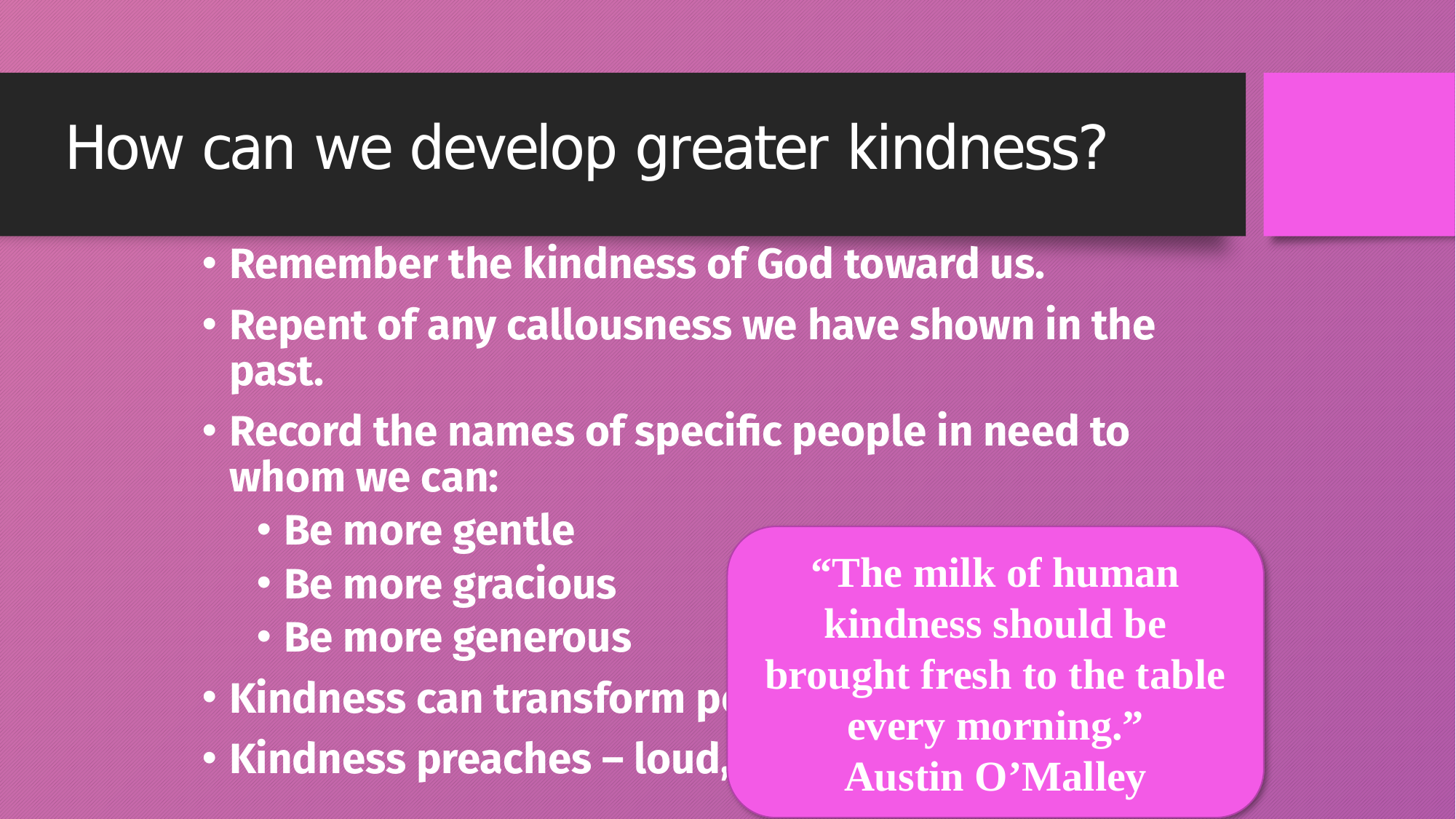

# How can we develop greater kindness?
Remember the kindness of God toward us.
Repent of any callousness we have shown in the past.
Record the names of specific people in need to whom we can:
Be more gentle
Be more gracious
Be more generous
Kindness can transform people – Luke 19:1-10
Kindness preaches – loud, clear and powerful

“The milk of human kindness should be brought fresh to the table every morning.”
Austin O’Malley